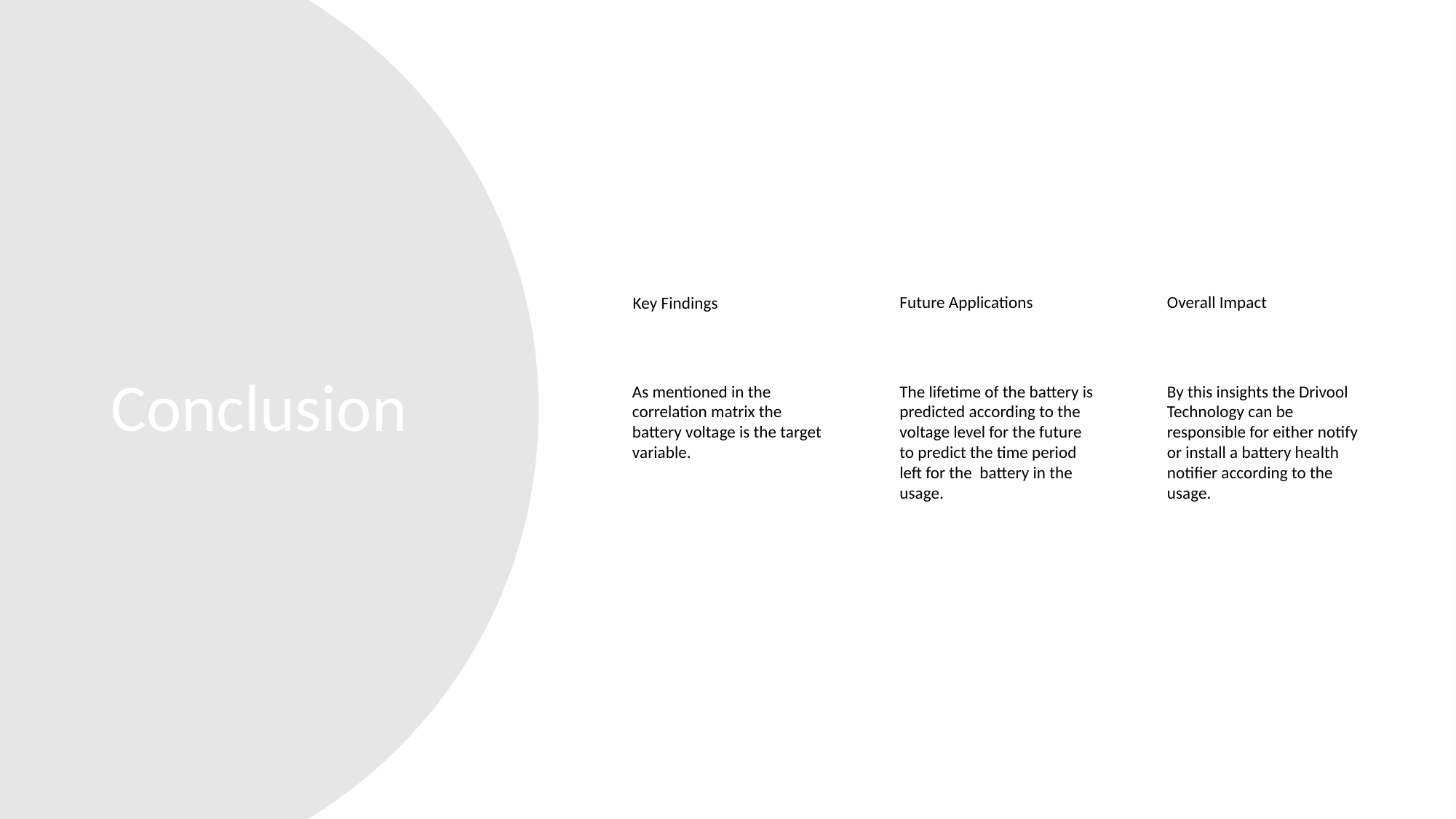

# Conclusion
Future Applications
Overall Impact
Key Findings
As mentioned in the correlation matrix the battery voltage is the target variable.
The lifetime of the battery is predicted according to the voltage level for the future to predict the time period left for the  battery in the usage.
By this insights the Drivool Technology can be responsible for either notify or install a battery health notifier according to the usage.